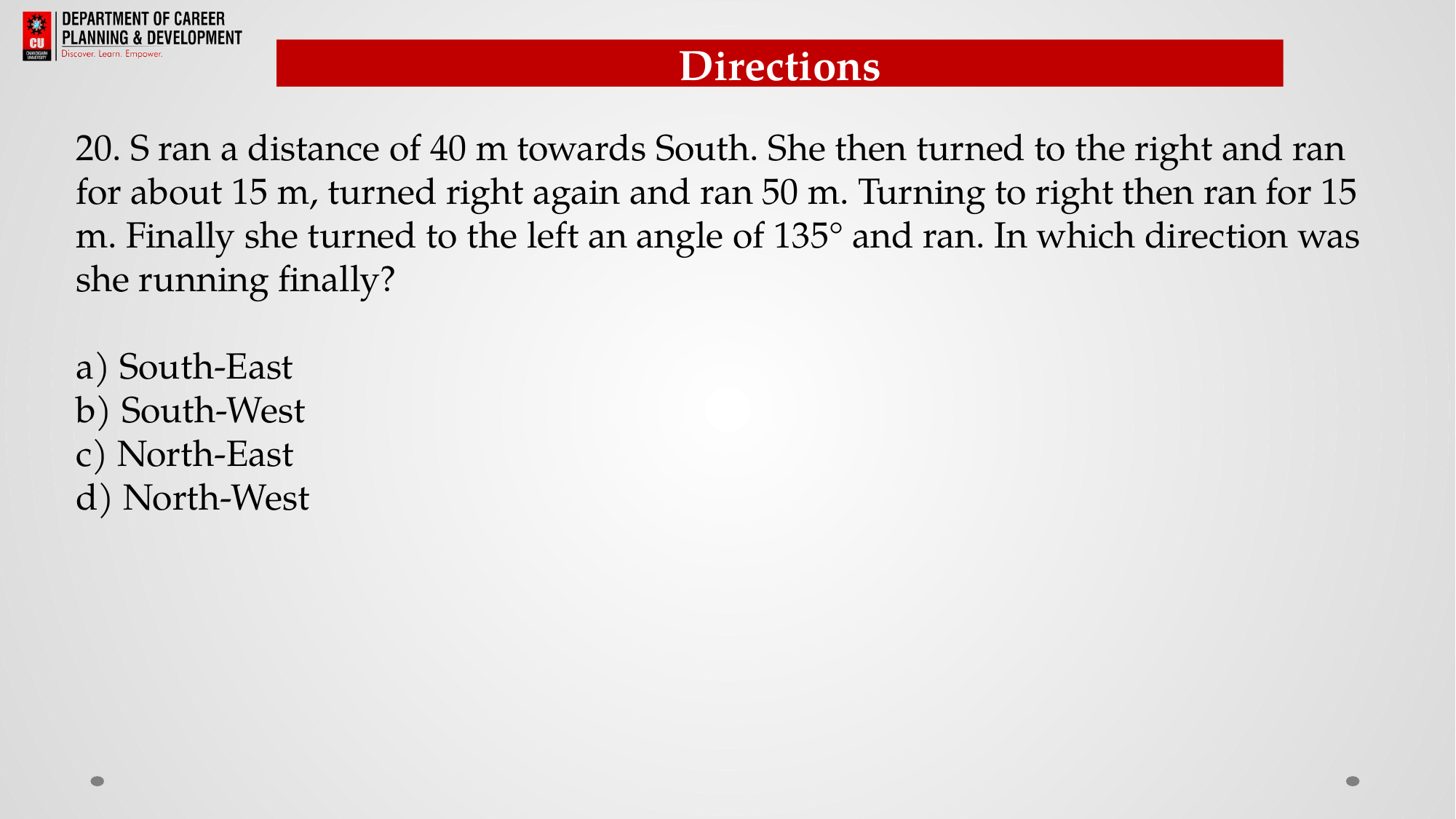

Directions
20. S ran a distance of 40 m towards South. She then turned to the right and ran for about 15 m, turned right again and ran 50 m. Turning to right then ran for 15 m. Finally she turned to the left an angle of 135° and ran. In which direction was she running finally?

a) South-East
b) South-West
c) North-East
d) North-West